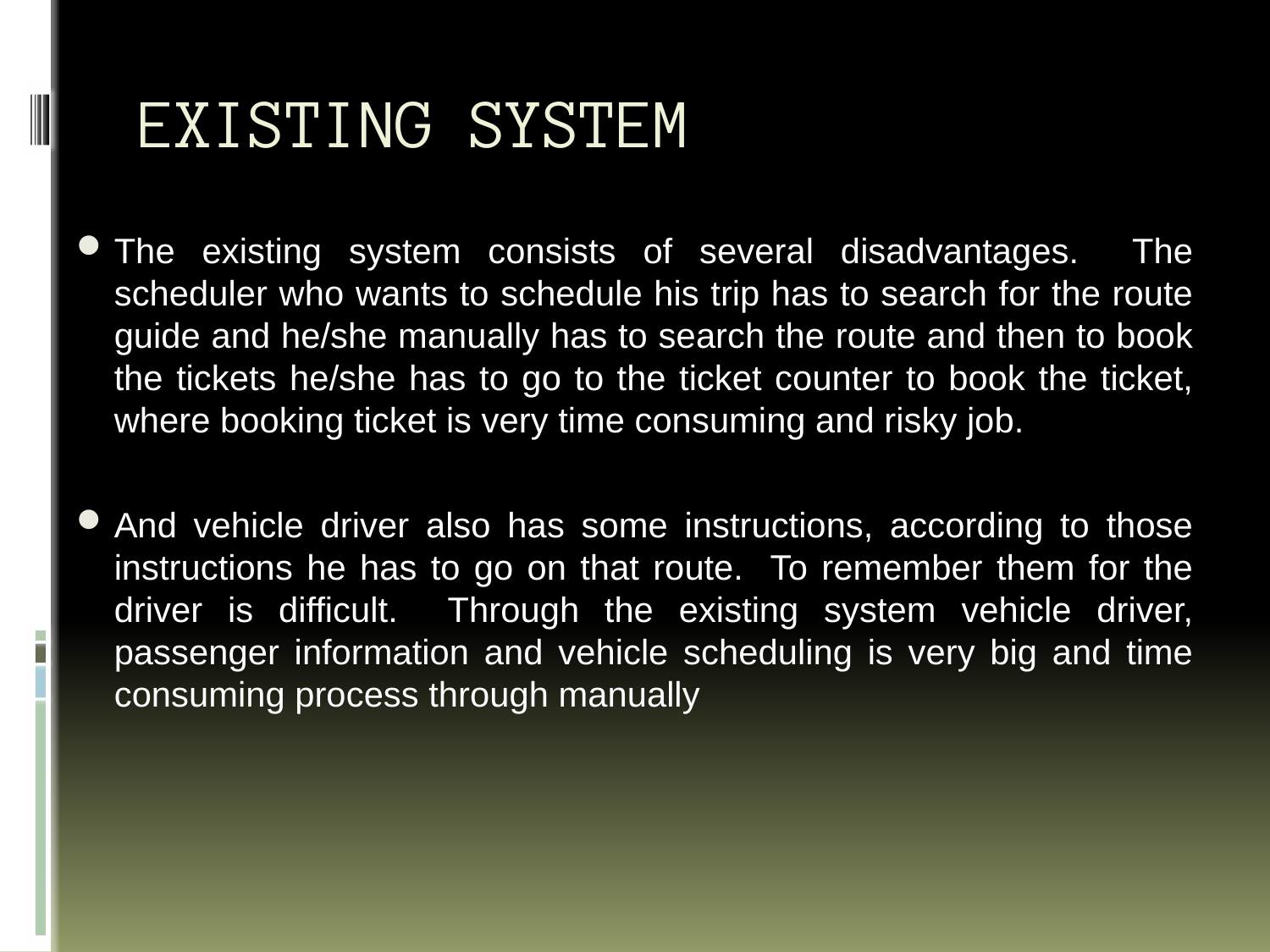

# EXISTING SYSTEM
The existing system consists of several disadvantages.  The scheduler who wants to schedule his trip has to search for the route guide and he/she manually has to search the route and then to book the tickets he/she has to go to the ticket counter to book the ticket, where booking ticket is very time consuming and risky job.

And vehicle driver also has some instructions, according to those instructions he has to go on that route.  To remember them for the driver is difficult.  Through the existing system vehicle driver, passenger information and vehicle scheduling is very big and time consuming process through manually